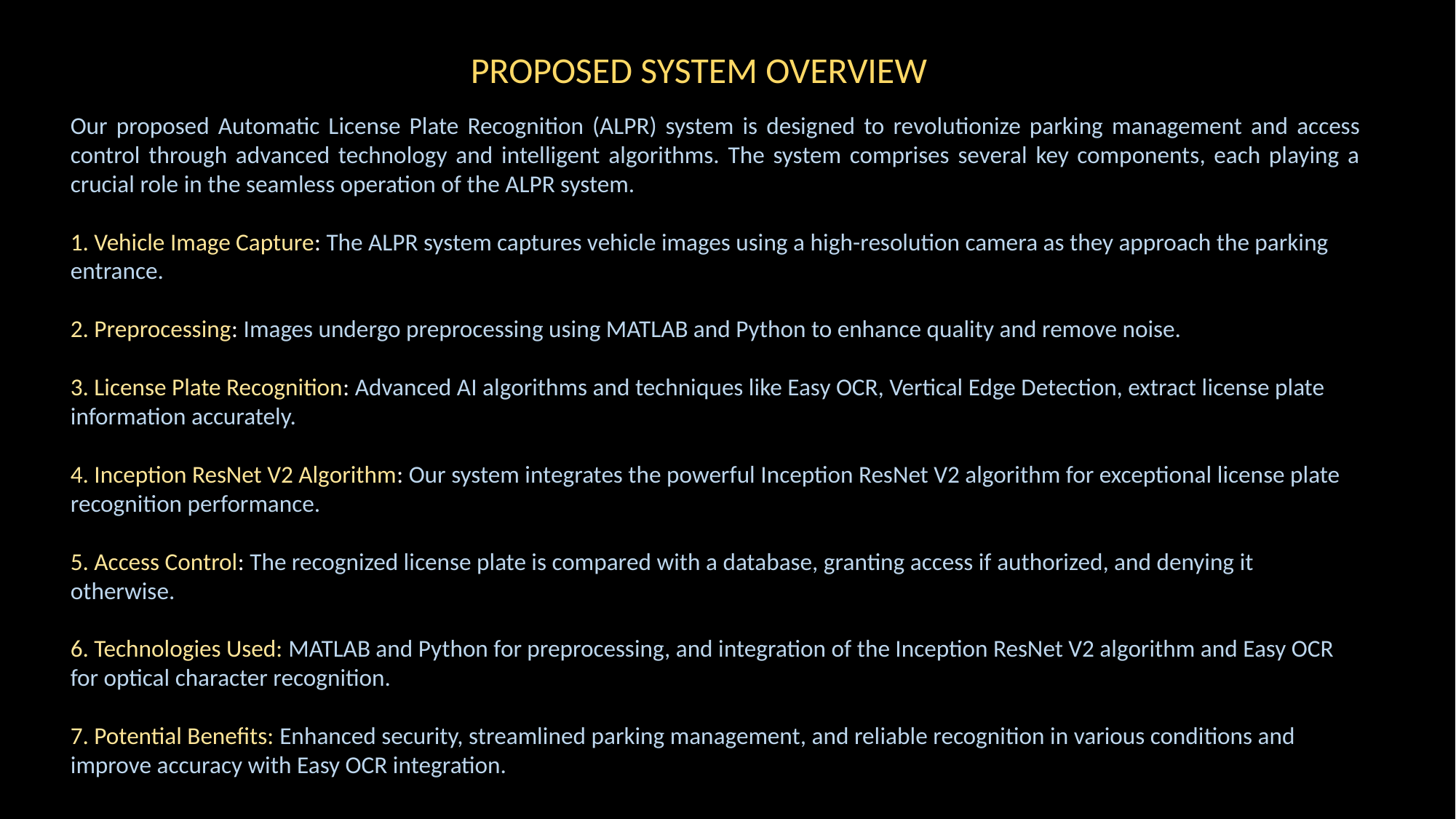

PROPOSED SYSTEM OVERVIEW
Our proposed Automatic License Plate Recognition (ALPR) system is designed to revolutionize parking management and access control through advanced technology and intelligent algorithms. The system comprises several key components, each playing a crucial role in the seamless operation of the ALPR system.

1. Vehicle Image Capture: The ALPR system captures vehicle images using a high-resolution camera as they approach the parking entrance.

2. Preprocessing: Images undergo preprocessing using MATLAB and Python to enhance quality and remove noise.

3. License Plate Recognition: Advanced AI algorithms and techniques like Easy OCR, Vertical Edge Detection, extract license plate information accurately.

4. Inception ResNet V2 Algorithm: Our system integrates the powerful Inception ResNet V2 algorithm for exceptional license plate recognition performance.

5. Access Control: The recognized license plate is compared with a database, granting access if authorized, and denying it otherwise.

6. Technologies Used: MATLAB and Python for preprocessing, and integration of the Inception ResNet V2 algorithm and Easy OCR for optical character recognition.

7. Potential Benefits: Enhanced security, streamlined parking management, and reliable recognition in various conditions and improve accuracy with Easy OCR integration.